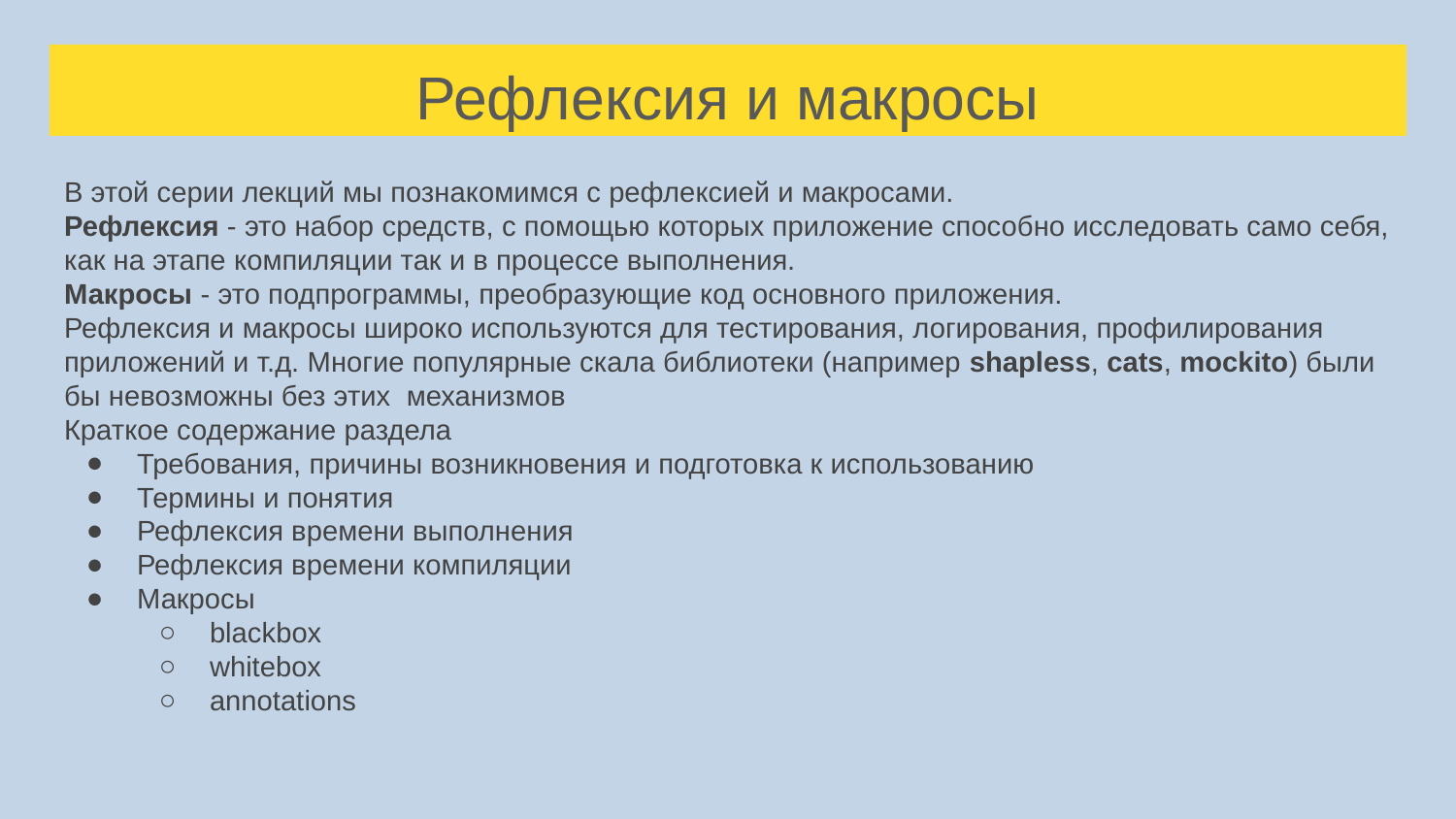

# Рефлексия и макросы
В этой серии лекций мы познакомимся с рефлексией и макросами.
Рефлексия - это набор средств, с помощью которых приложение способно исследовать само себя, как на этапе компиляции так и в процессе выполнения.
Макросы - это подпрограммы, преобразующие код основного приложения.
Рефлексия и макросы широко используются для тестирования, логирования, профилирования приложений и т.д. Многие популярные скала библиотеки (например shapless, cats, mockito) были бы невозможны без этих  механизмов
Краткое содержание раздела
Требования, причины возникновения и подготовка к использованию
Термины и понятия
Рефлексия времени выполнения
Рефлексия времени компиляции
Макросы
blackbox
whitebox
annotations